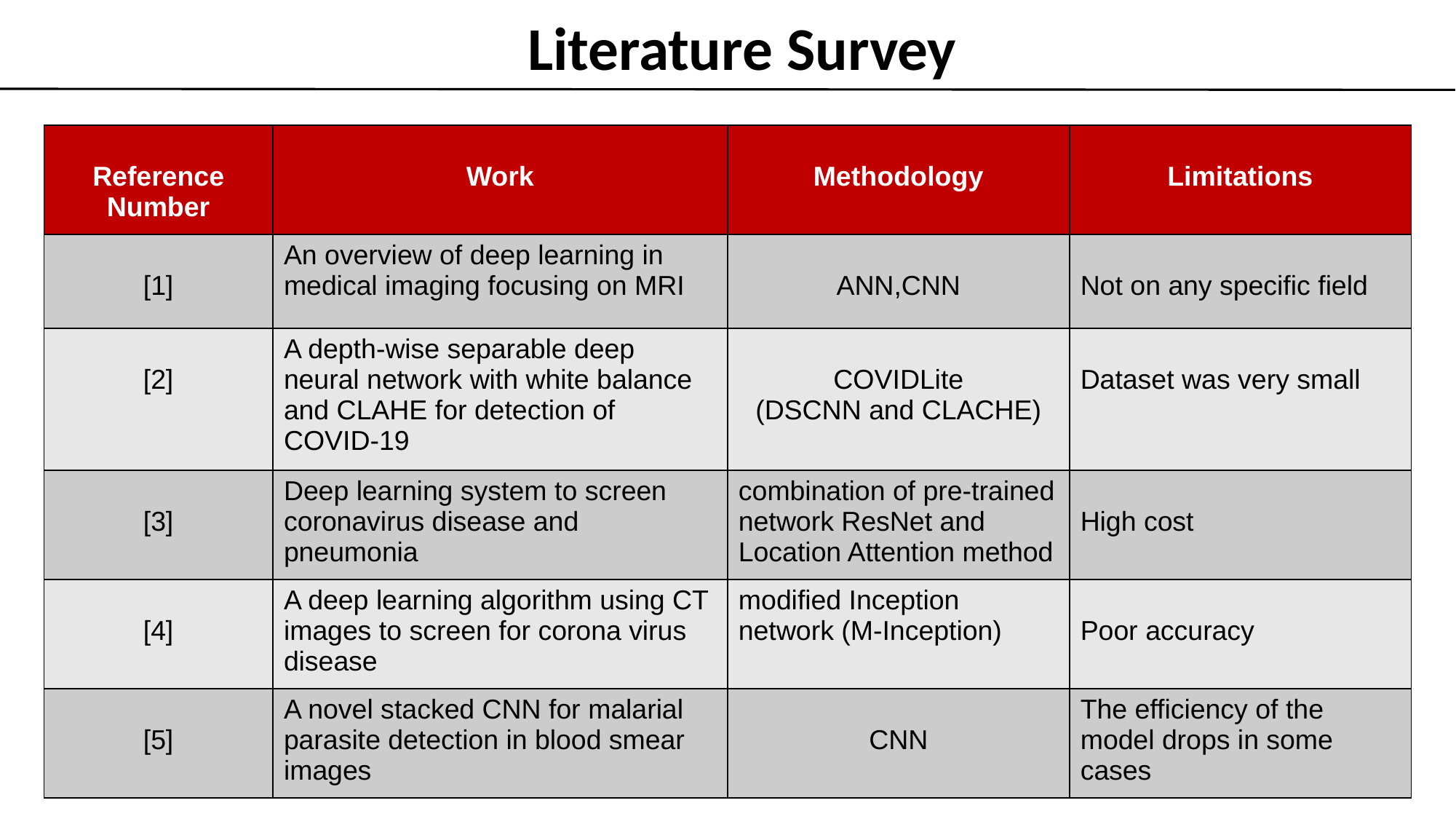

Literature Survey
| Reference Number | Work | Methodology | Limitations |
| --- | --- | --- | --- |
| [1] | An overview of deep learning in medical imaging focusing on MRI | ANN,CNN | Not on any specific field |
| [2] | A depth-wise separable deep neural network with white balance and CLAHE for detection of COVID-19 | COVIDLite (DSCNN and CLACHE) | Dataset was very small |
| [3] | Deep learning system to screen coronavirus disease and pneumonia | combination of pre-trained network ResNet and Location Attention method | High cost |
| [4] | A deep learning algorithm using CT images to screen for corona virus disease | modified Inception network (M-Inception) | Poor accuracy |
| [5] | A novel stacked CNN for malarial parasite detection in blood smear images | CNN | The efficiency of the model drops in some cases |